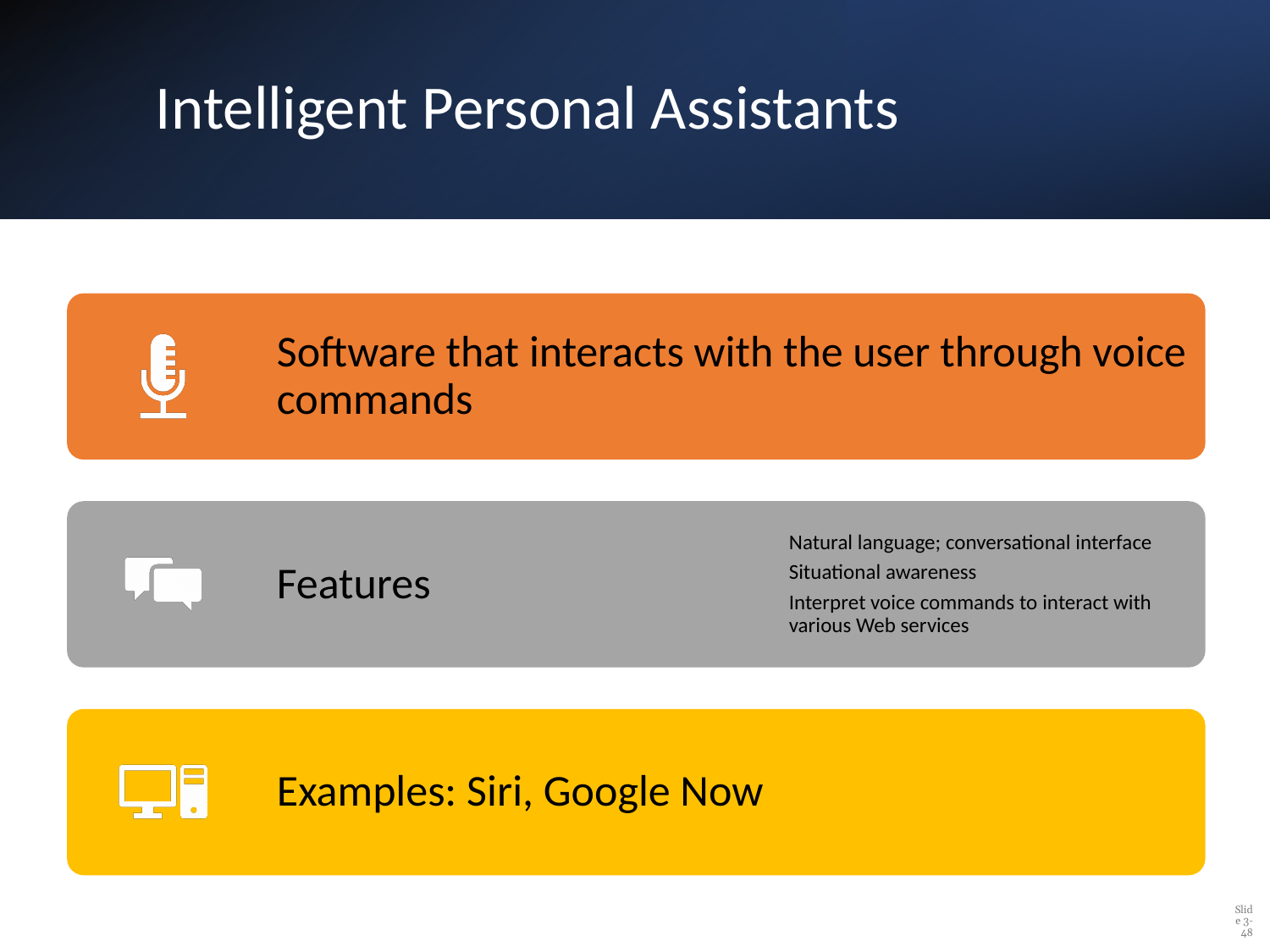

# Intelligent Personal Assistants
Software that interacts with the user through voice commands
Features
Natural language; conversational interface
Situational awareness
Interpret voice commands to interact with various Web services
Examples: Siri, Google Now
Slide 3-48